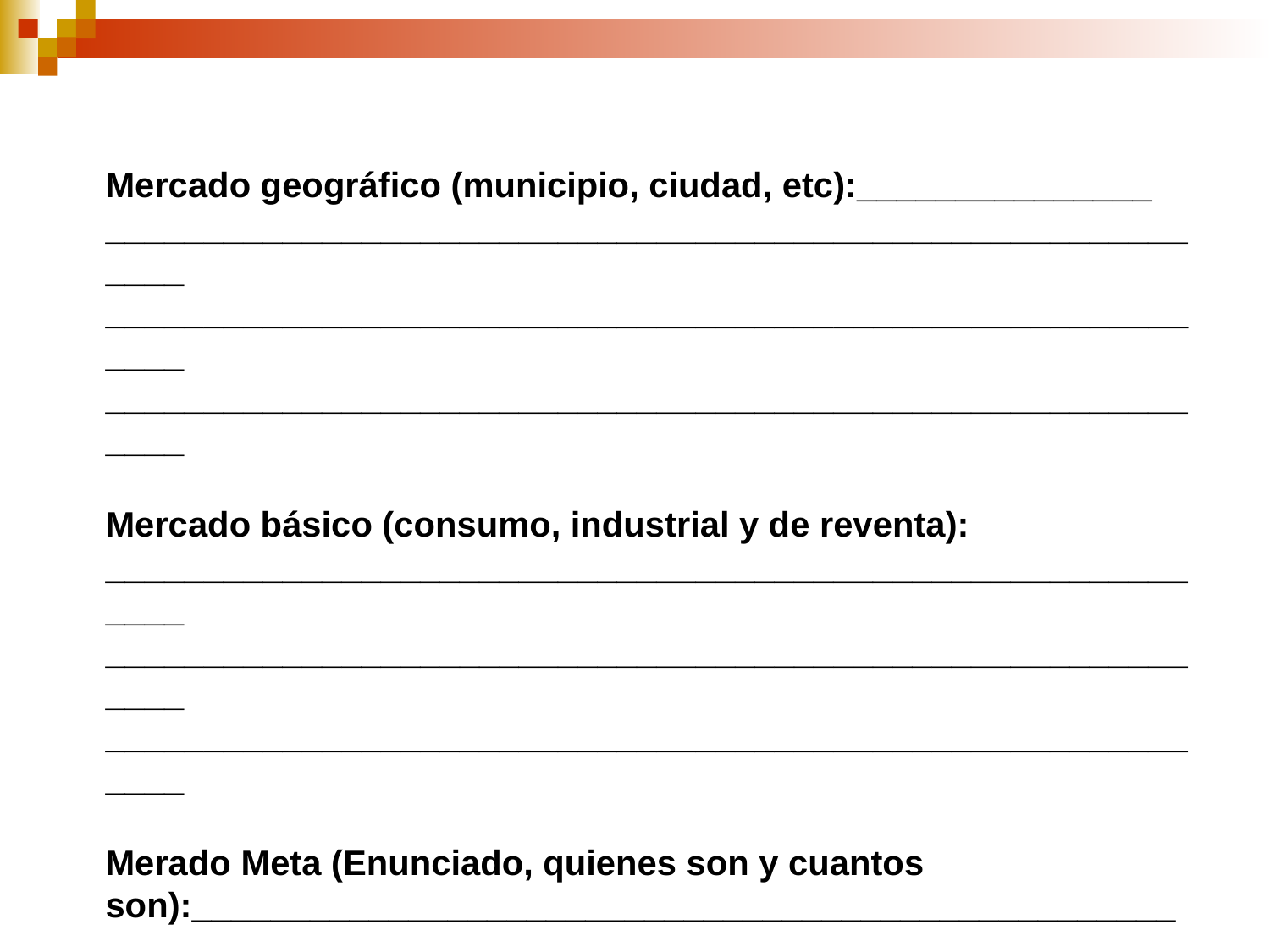

Mercado geográfico (municipio, ciudad, etc):_______________
___________________________________________________________
___________________________________________________________
___________________________________________________________

Mercado básico (consumo, industrial y de reventa): ___________________________________________________________
___________________________________________________________
___________________________________________________________

Merado Meta (Enunciado, quienes son y cuantos son):______________________________________________________
___________________________________________________________
___________________________________________________________
N = ___________________